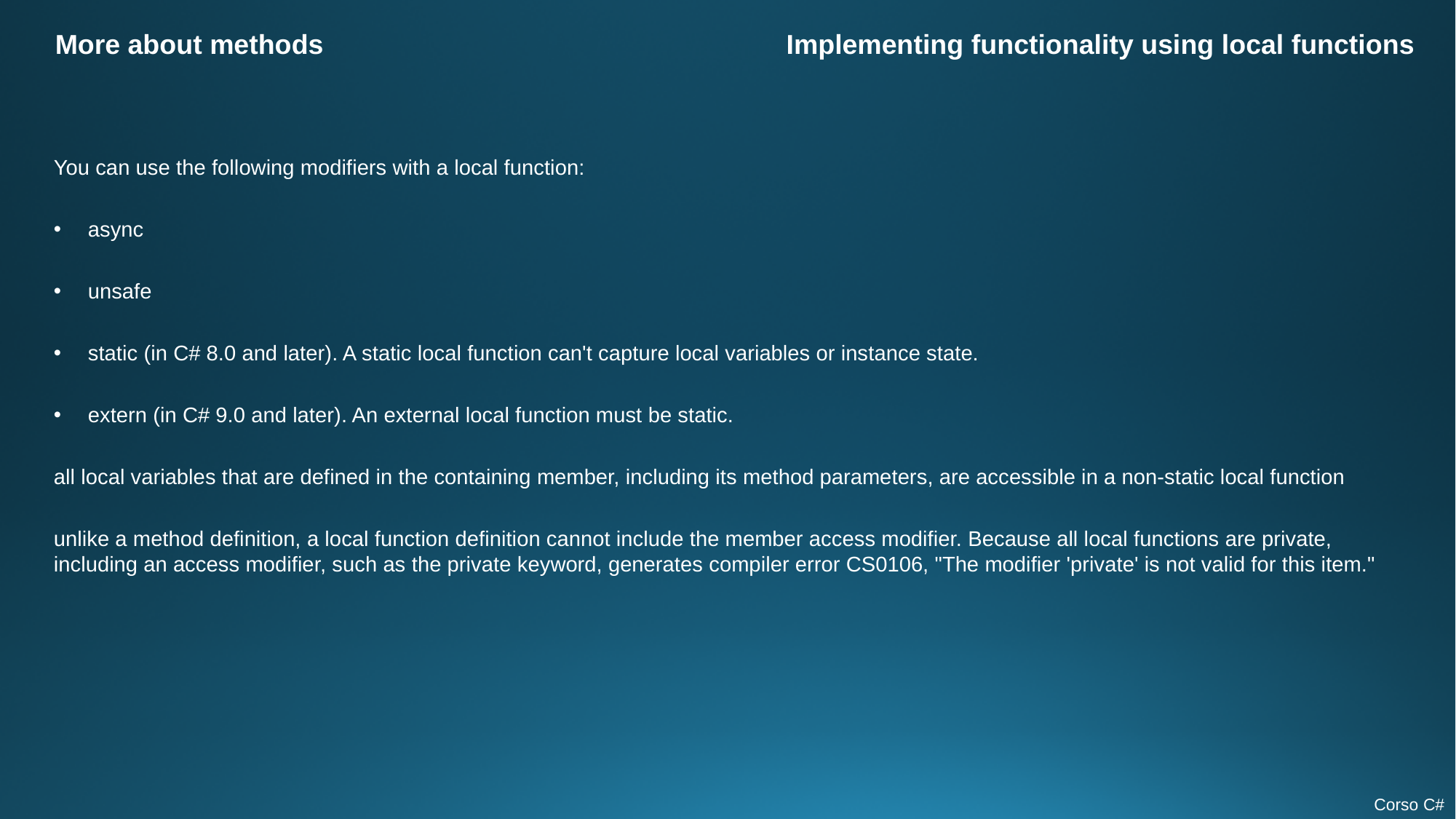

More about methods
Implementing functionality using local functions
You can use the following modifiers with a local function:
async
unsafe
static (in C# 8.0 and later). A static local function can't capture local variables or instance state.
extern (in C# 9.0 and later). An external local function must be static.
all local variables that are defined in the containing member, including its method parameters, are accessible in a non-static local function
unlike a method definition, a local function definition cannot include the member access modifier. Because all local functions are private, including an access modifier, such as the private keyword, generates compiler error CS0106, "The modifier 'private' is not valid for this item."
Corso C#